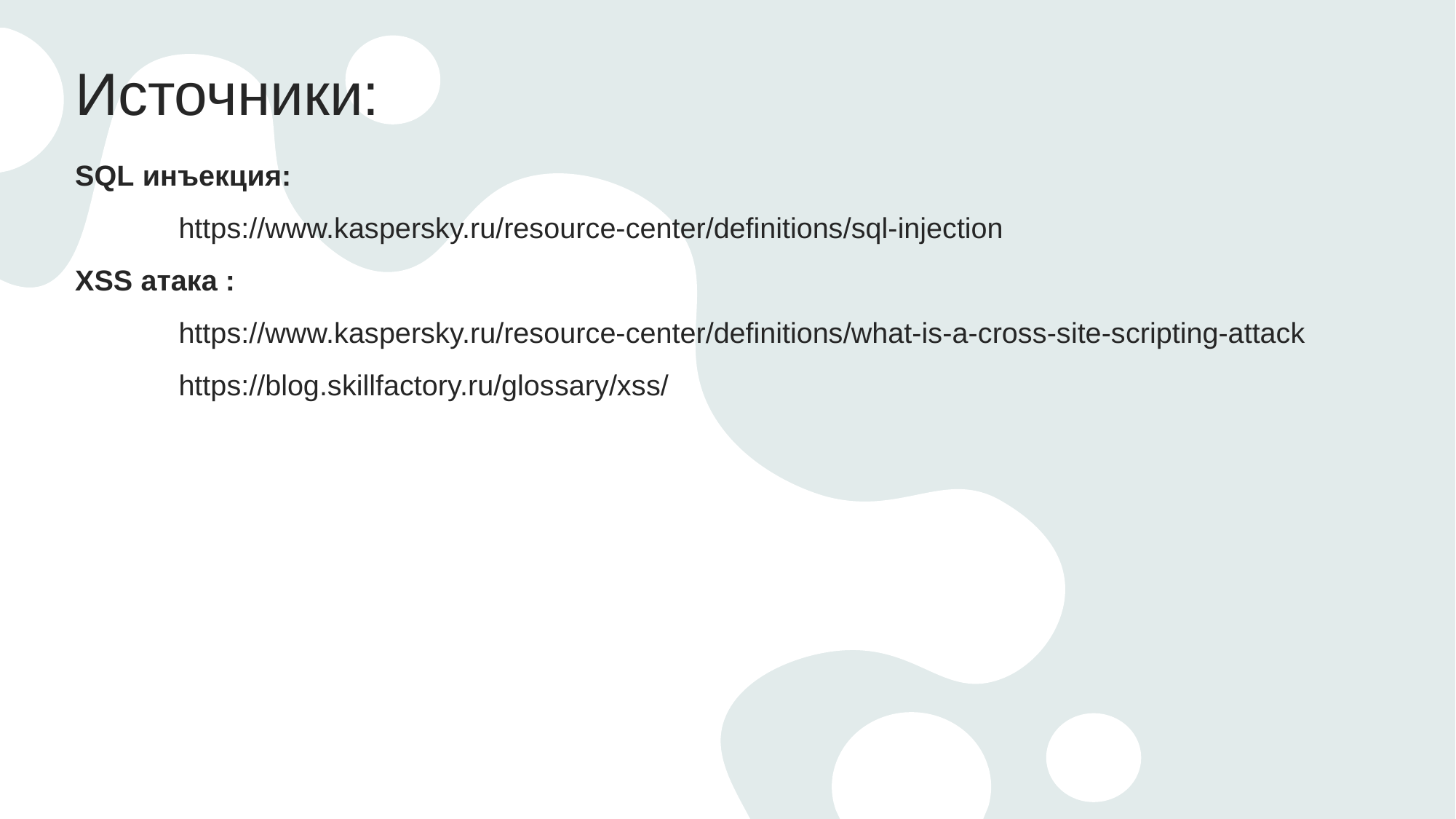

# Источники:
SQL инъекция:
	https://www.kaspersky.ru/resource-center/definitions/sql-injection
XSS атака :
	https://www.kaspersky.ru/resource-center/definitions/what-is-a-cross-site-scripting-attack
	https://blog.skillfactory.ru/glossary/xss/